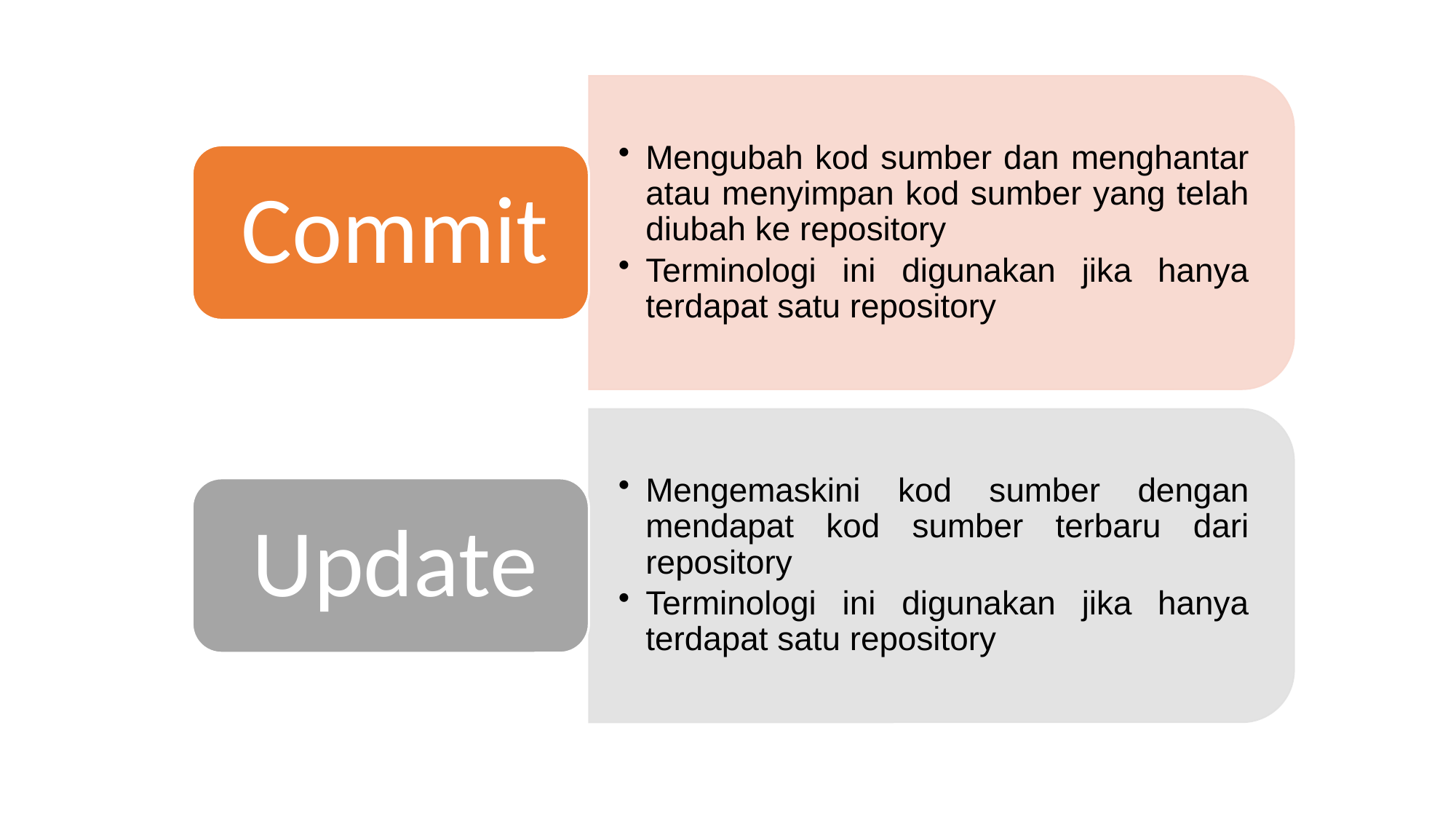

Mengubah kod sumber dan menghantar atau menyimpan kod sumber yang telah diubah ke repository
Terminologi ini digunakan jika hanya terdapat satu repository
Commit
Mengemaskini kod sumber dengan mendapat kod sumber terbaru dari repository
Terminologi ini digunakan jika hanya terdapat satu repository
Update